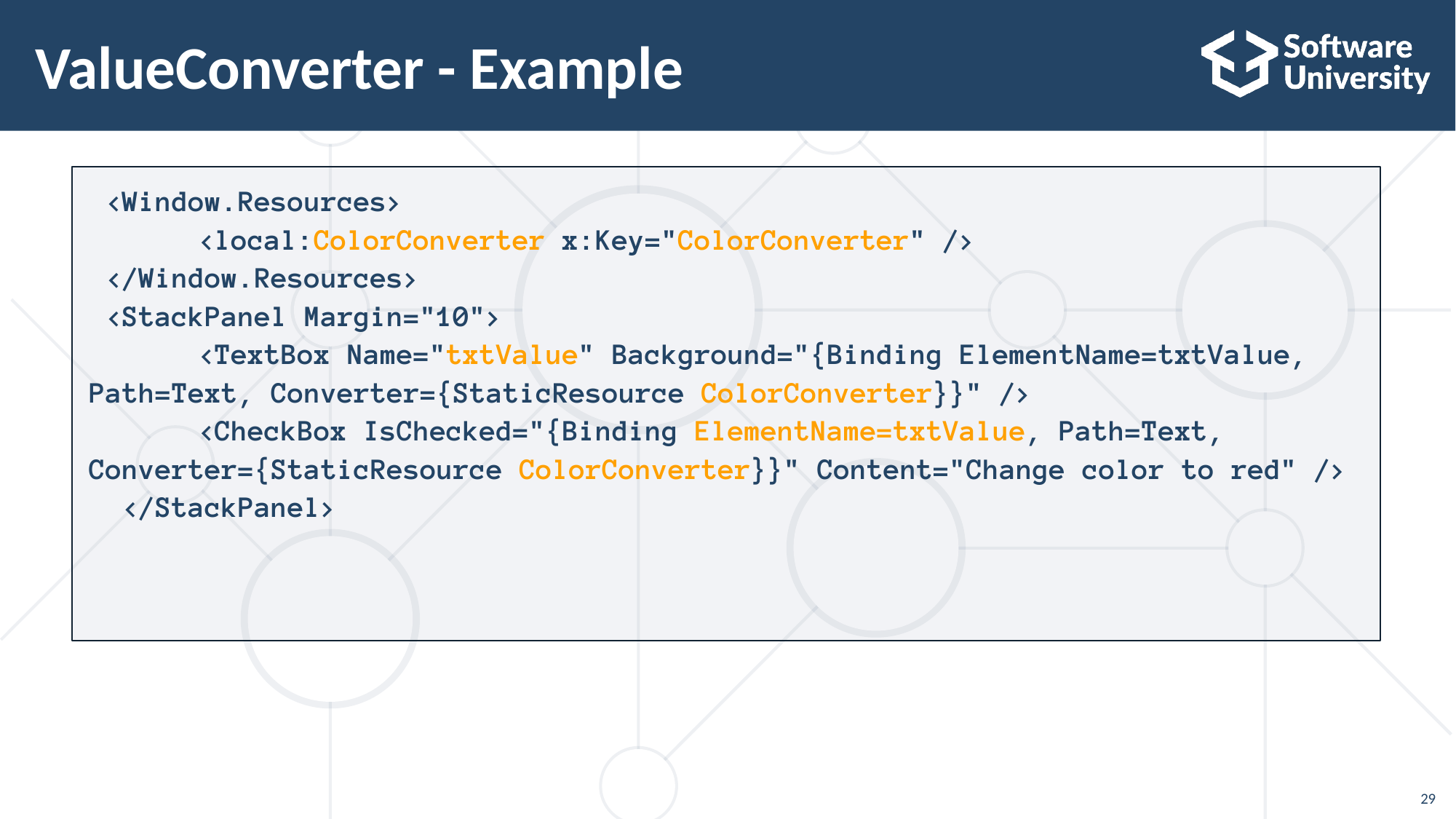

29
# ValueConverter - Example
 <Window.Resources>
	<local:ColorConverter x:Key="ColorConverter" />
 </Window.Resources>
 <StackPanel Margin="10">
	<TextBox Name="txtValue" Background="{Binding ElementName=txtValue, Path=Text, Converter={StaticResource ColorConverter}}" />
	<CheckBox IsChecked="{Binding ElementName=txtValue, Path=Text,
Converter={StaticResource ColorConverter}}" Content="Change color to red" />
  </StackPanel>